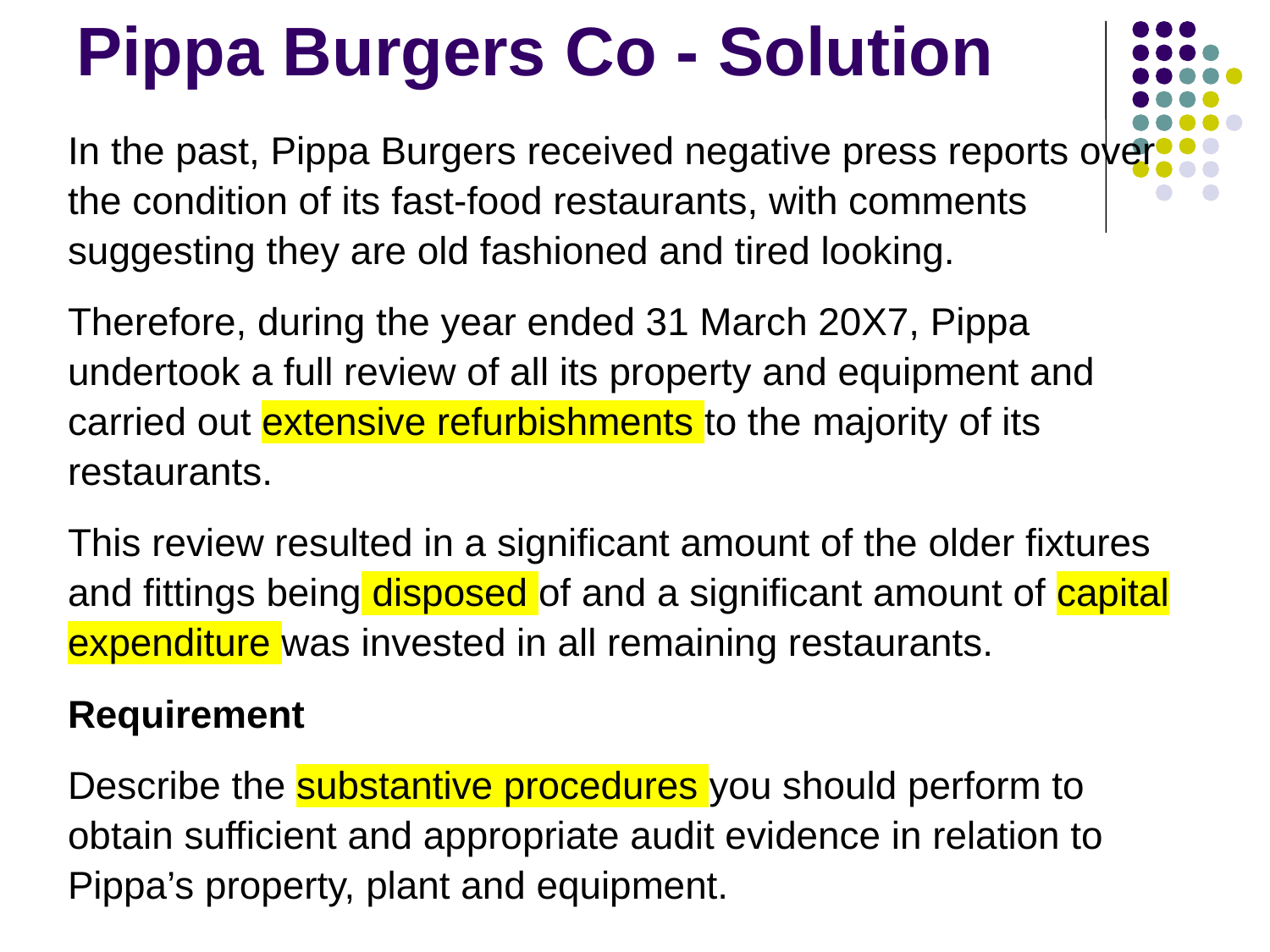

# Pippa Burgers Co - Solution
In the past, Pippa Burgers received negative press reports over the condition of its fast-food restaurants, with comments suggesting they are old fashioned and tired looking.
Therefore, during the year ended 31 March 20X7, Pippa undertook a full review of all its property and equipment and carried out extensive refurbishments to the majority of its restaurants.
This review resulted in a significant amount of the older fixtures and fittings being disposed of and a significant amount of capital expenditure was invested in all remaining restaurants.
Requirement
Describe the substantive procedures you should perform to obtain sufficient and appropriate audit evidence in relation to Pippa’s property, plant and equipment.